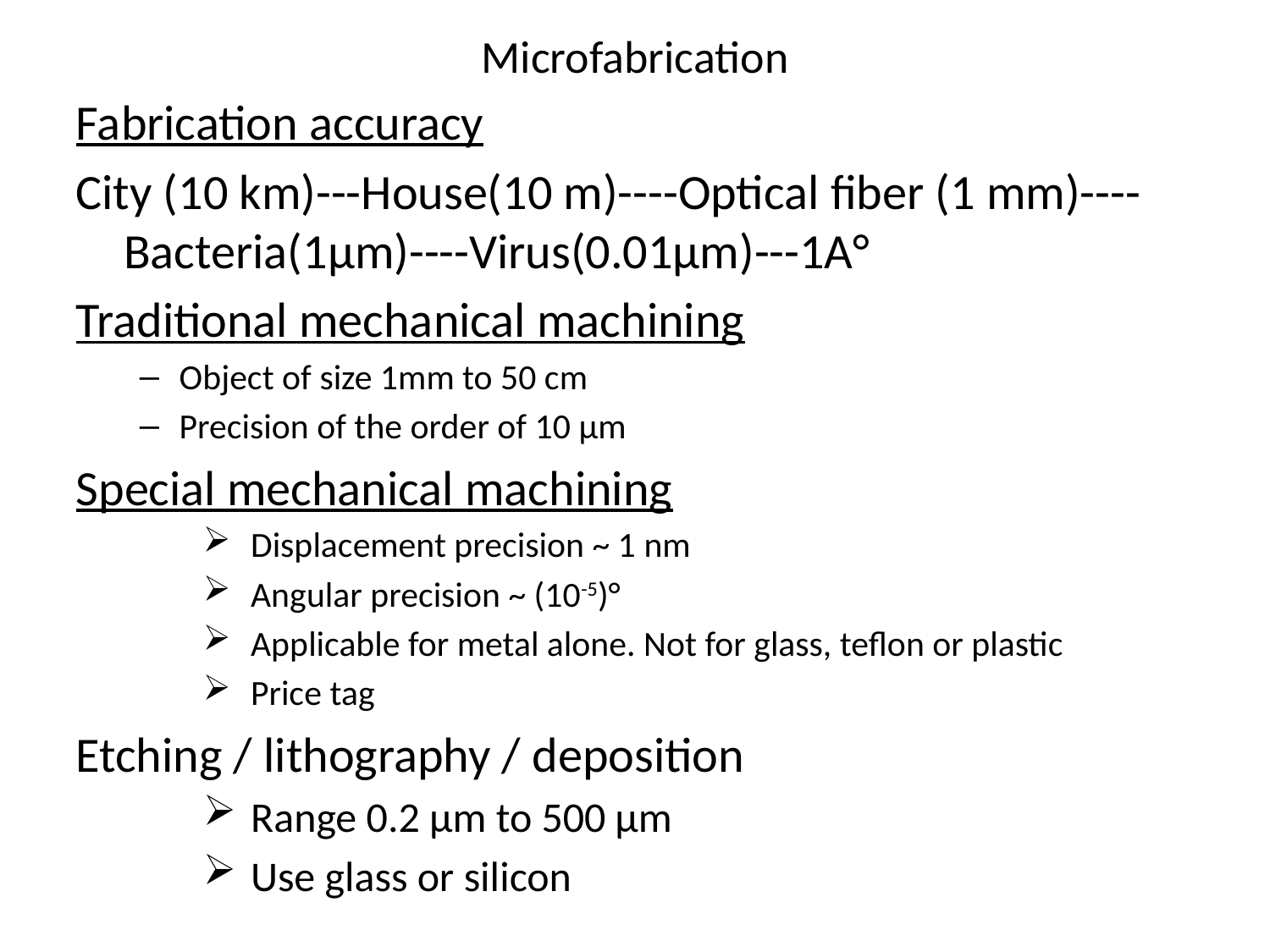

Microfabrication
Fabrication accuracy
City (10 km)---House(10 m)----Optical fiber (1 mm)----Bacteria(1µm)----Virus(0.01µm)---1A°
Traditional mechanical machining
Object of size 1mm to 50 cm
Precision of the order of 10 µm
Special mechanical machining
Displacement precision ~ 1 nm
Angular precision ~ (10-5)°
Applicable for metal alone. Not for glass, teflon or plastic
Price tag
Etching / lithography / deposition
Range 0.2 µm to 500 µm
Use glass or silicon